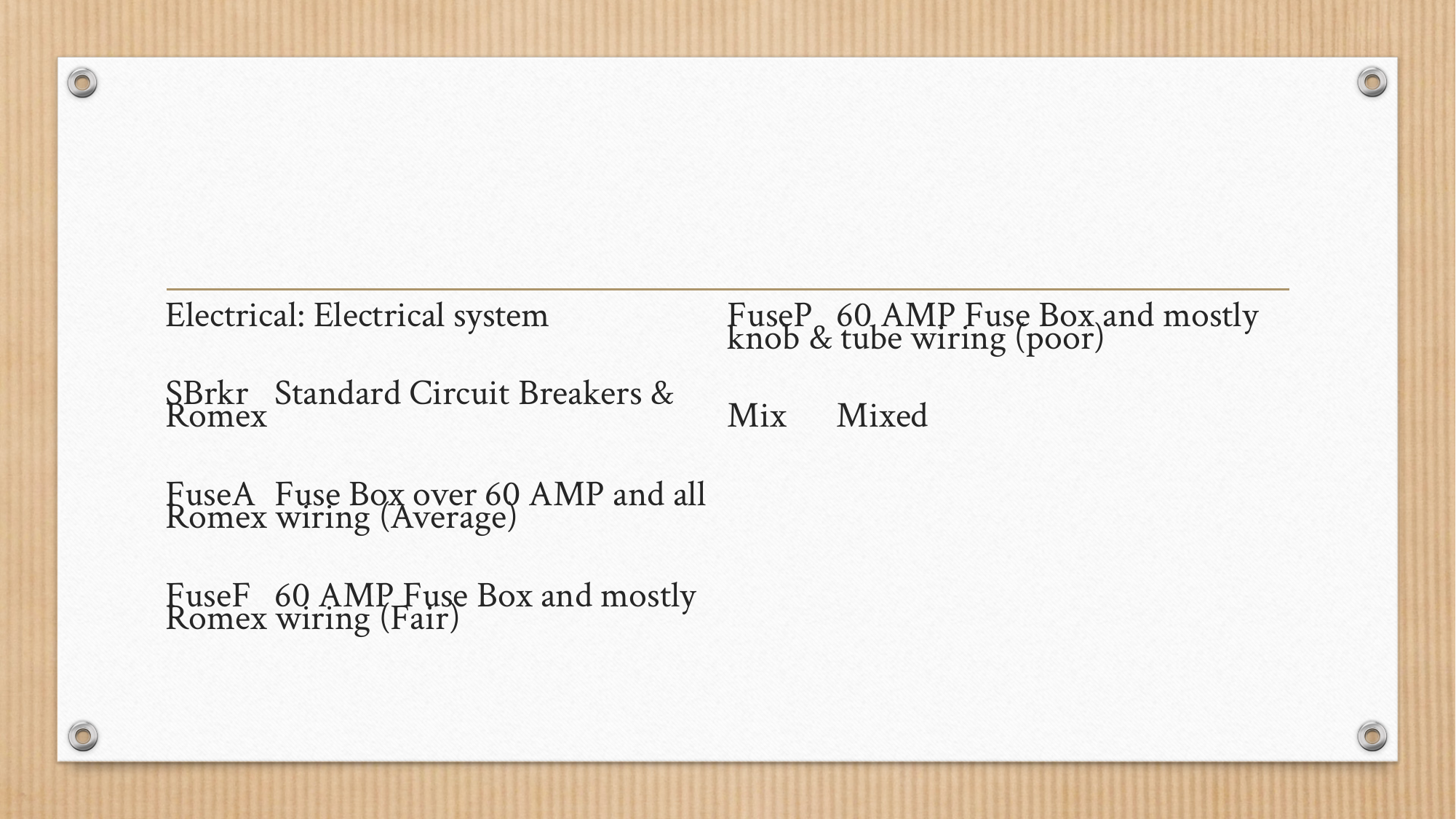

#
Electrical: Electrical system

SBrkr	Standard Circuit Breakers & Romex

FuseA	Fuse Box over 60 AMP and all Romex wiring (Average)

FuseF	60 AMP Fuse Box and mostly Romex wiring (Fair)

FuseP	60 AMP Fuse Box and mostly knob & tube wiring (poor)

Mix	Mixed